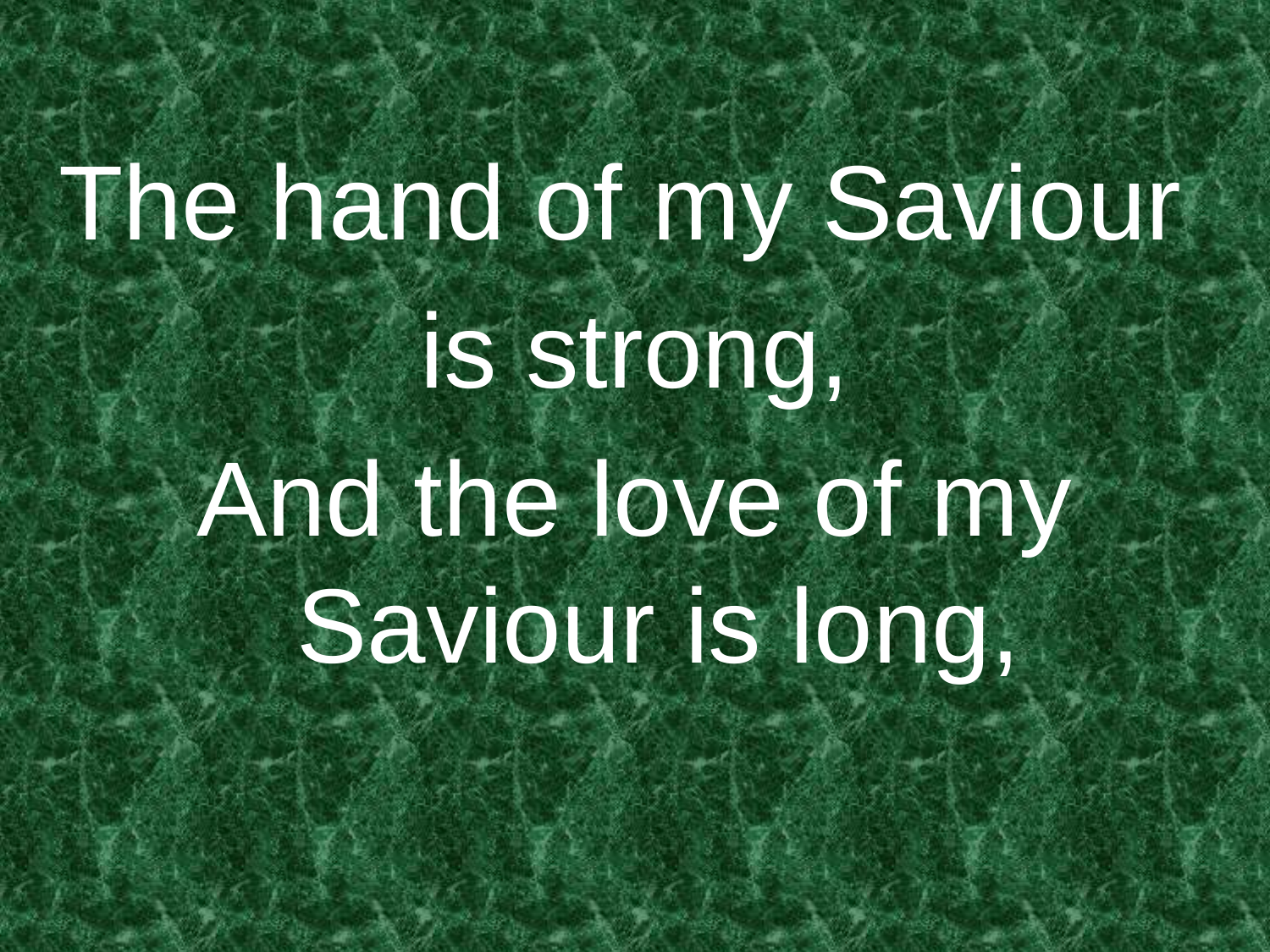

The hand of my Saviour
is strong,
And the love of my Saviour is long,